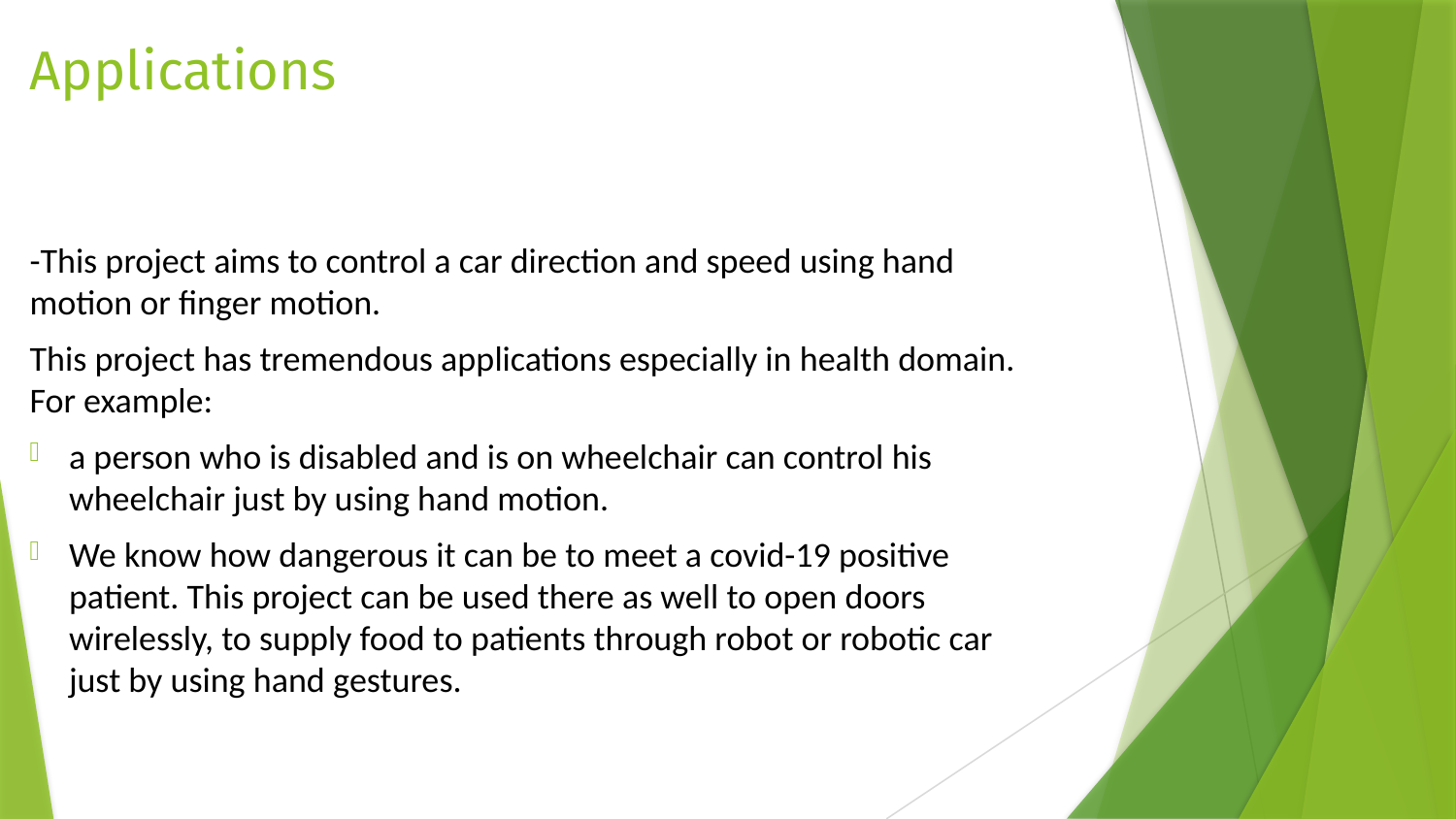

# Applications

-This project aims to control a car direction and speed using hand motion or finger motion.
This project has tremendous applications especially in health domain. For example:
a person who is disabled and is on wheelchair can control his wheelchair just by using hand motion.
We know how dangerous it can be to meet a covid-19 positive patient. This project can be used there as well to open doors wirelessly, to supply food to patients through robot or robotic car just by using hand gestures.